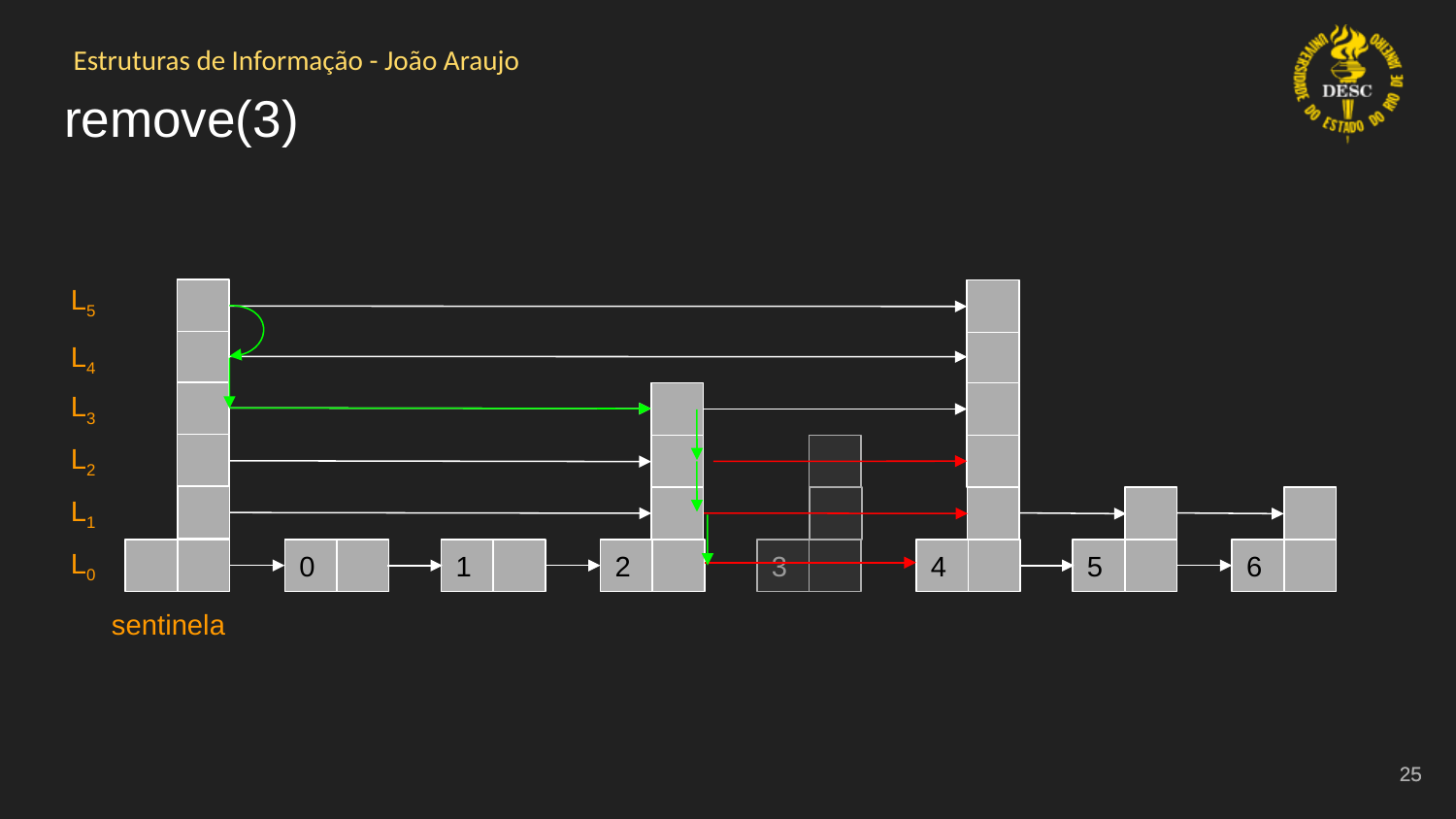

# remove(3)
L5

L4

L3

L2

L1

L0

0

1

2

3

4

5

6

sentinela
25
25